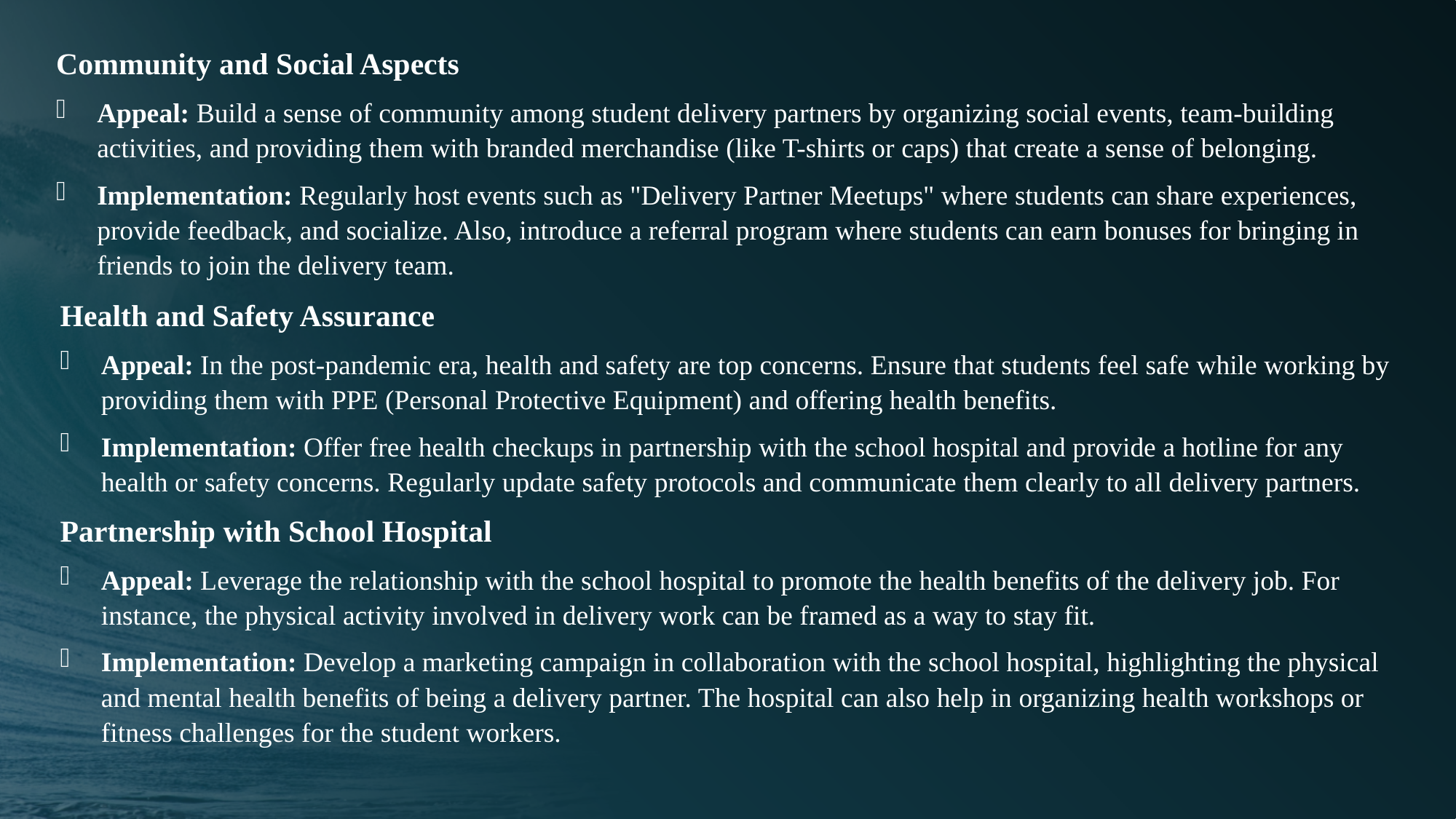

Community and Social Aspects
Appeal: Build a sense of community among student delivery partners by organizing social events, team-building activities, and providing them with branded merchandise (like T-shirts or caps) that create a sense of belonging.
Implementation: Regularly host events such as "Delivery Partner Meetups" where students can share experiences, provide feedback, and socialize. Also, introduce a referral program where students can earn bonuses for bringing in friends to join the delivery team.
Health and Safety Assurance
Appeal: In the post-pandemic era, health and safety are top concerns. Ensure that students feel safe while working by providing them with PPE (Personal Protective Equipment) and offering health benefits.
Implementation: Offer free health checkups in partnership with the school hospital and provide a hotline for any health or safety concerns. Regularly update safety protocols and communicate them clearly to all delivery partners.
Partnership with School Hospital
Appeal: Leverage the relationship with the school hospital to promote the health benefits of the delivery job. For instance, the physical activity involved in delivery work can be framed as a way to stay fit.
Implementation: Develop a marketing campaign in collaboration with the school hospital, highlighting the physical and mental health benefits of being a delivery partner. The hospital can also help in organizing health workshops or fitness challenges for the student workers.